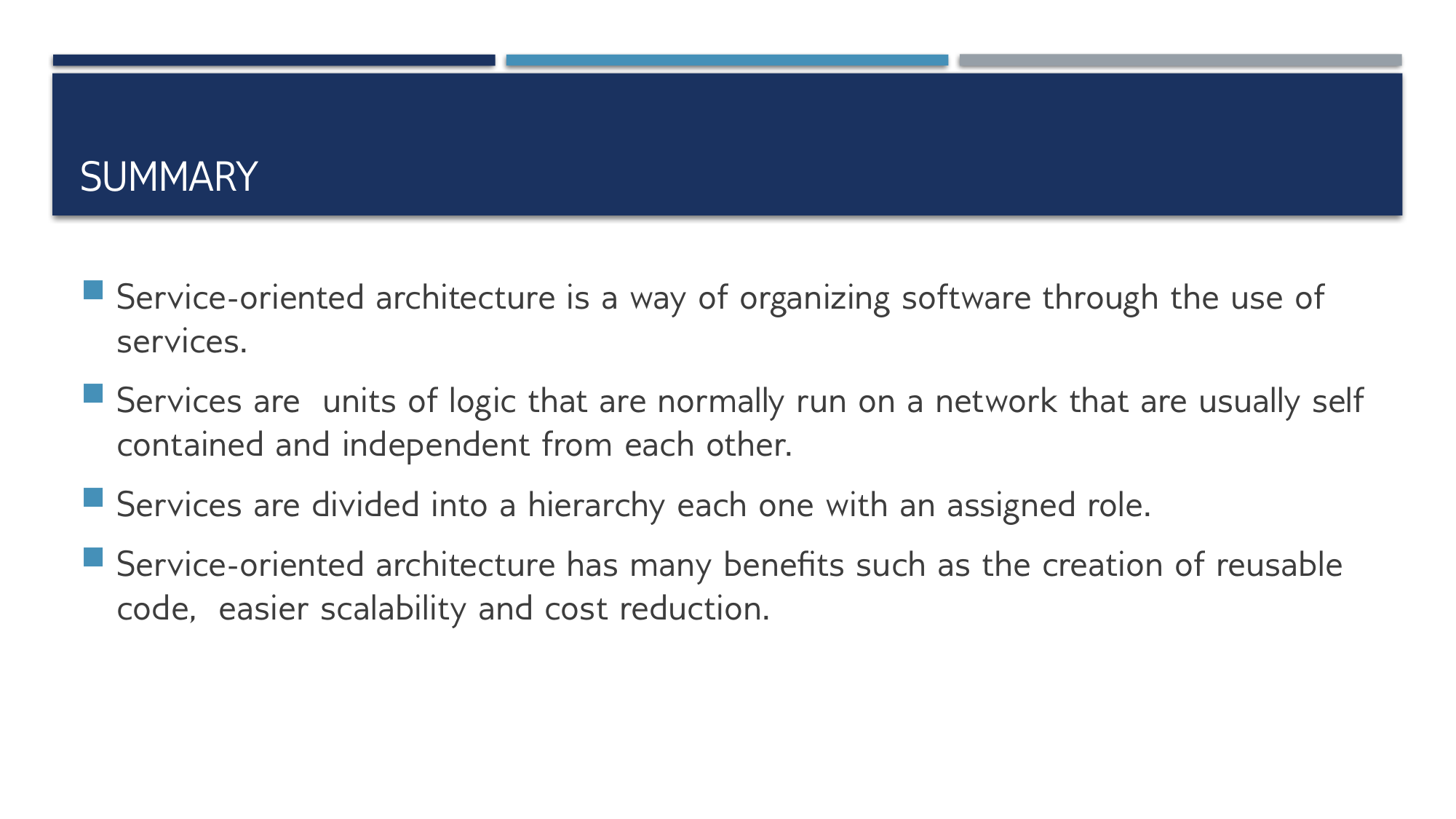

# Summary
Service-oriented architecture is a way of organizing software through the use of services.
Services are  units of logic that are normally run on a network that are usually self contained and independent from each other.
Services are divided into a hierarchy each one with an assigned role.
Service-oriented architecture has many benefits such as the creation of reusable code,  easier scalability and cost reduction.